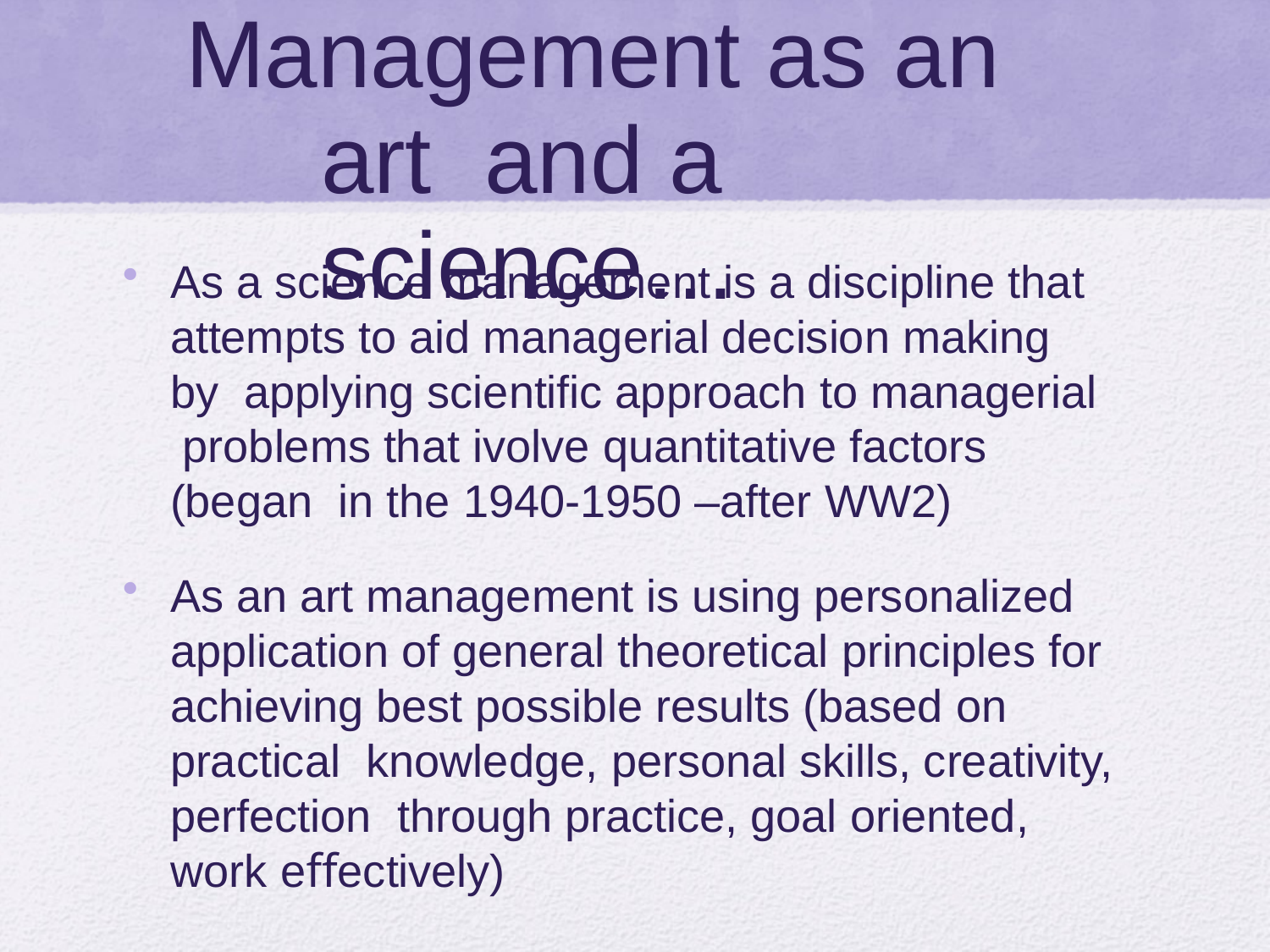

# Management as an art  and a science…
As a science management is a discipline that  attempts to aid managerial decision making by  applying scientiﬁc approach to managerial  problems that ivolve quantitative factors (began  in the 1940-1950 –after WW2)
As an art management is using personalized  application of general theoretical principles for  achieving best possible results (based on practical  knowledge, personal skills, creativity, perfection  through practice, goal oriented, work eﬀectively)